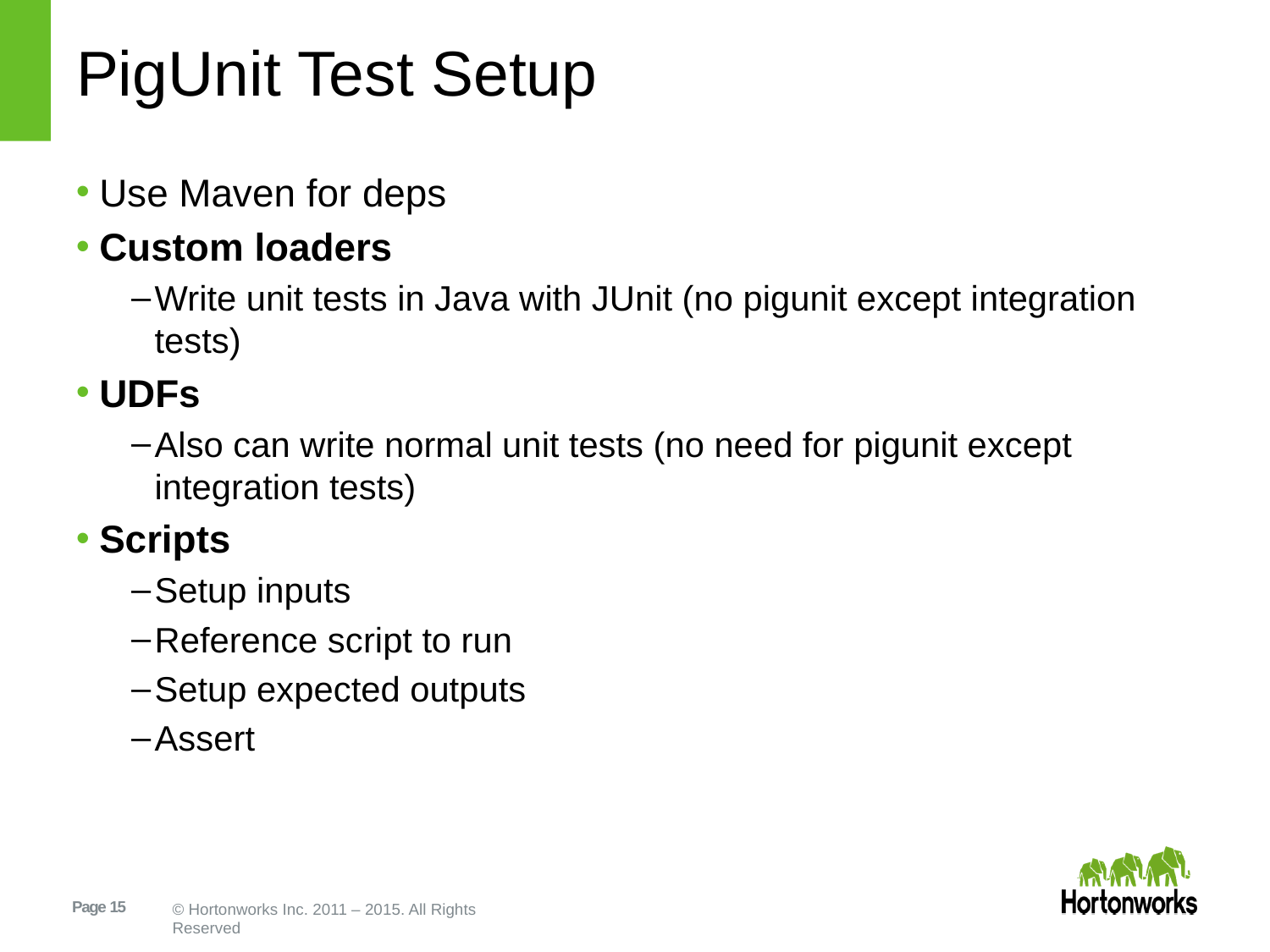

# PigUnit Test Setup
Use Maven for deps
Custom loaders
Write unit tests in Java with JUnit (no pigunit except integration tests)
UDFs
Also can write normal unit tests (no need for pigunit except integration tests)
Scripts
Setup inputs
Reference script to run
Setup expected outputs
Assert